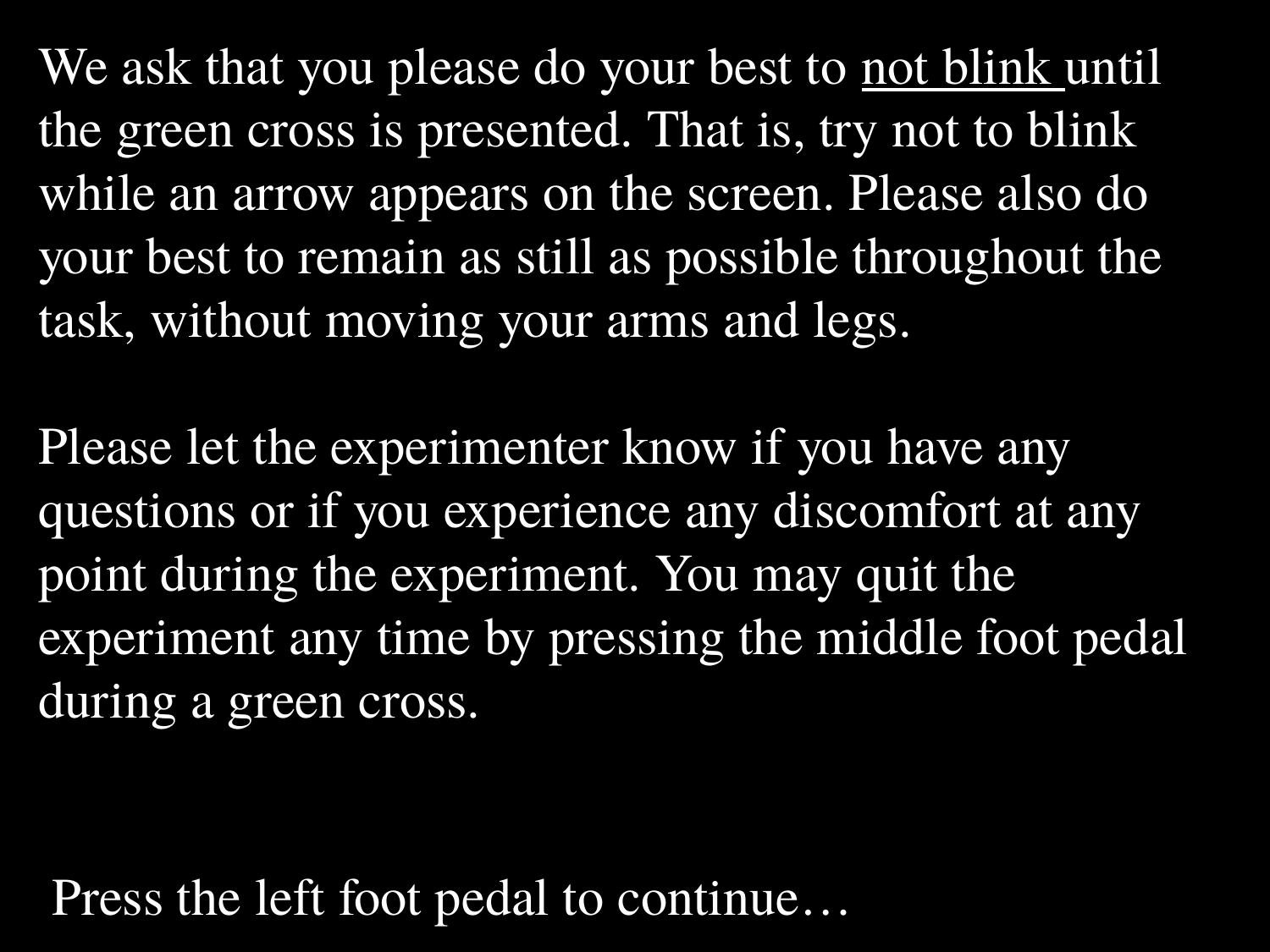

We ask that you please do your best to not blink until the green cross is presented. That is, try not to blink while an arrow appears on the screen. Please also do your best to remain as still as possible throughout the task, without moving your arms and legs.

Please let the experimenter know if you have any questions or if you experience any discomfort at any point during the experiment. You may quit the experiment any time by pressing the middle foot pedal during a green cross.

Press the left foot pedal to continue…